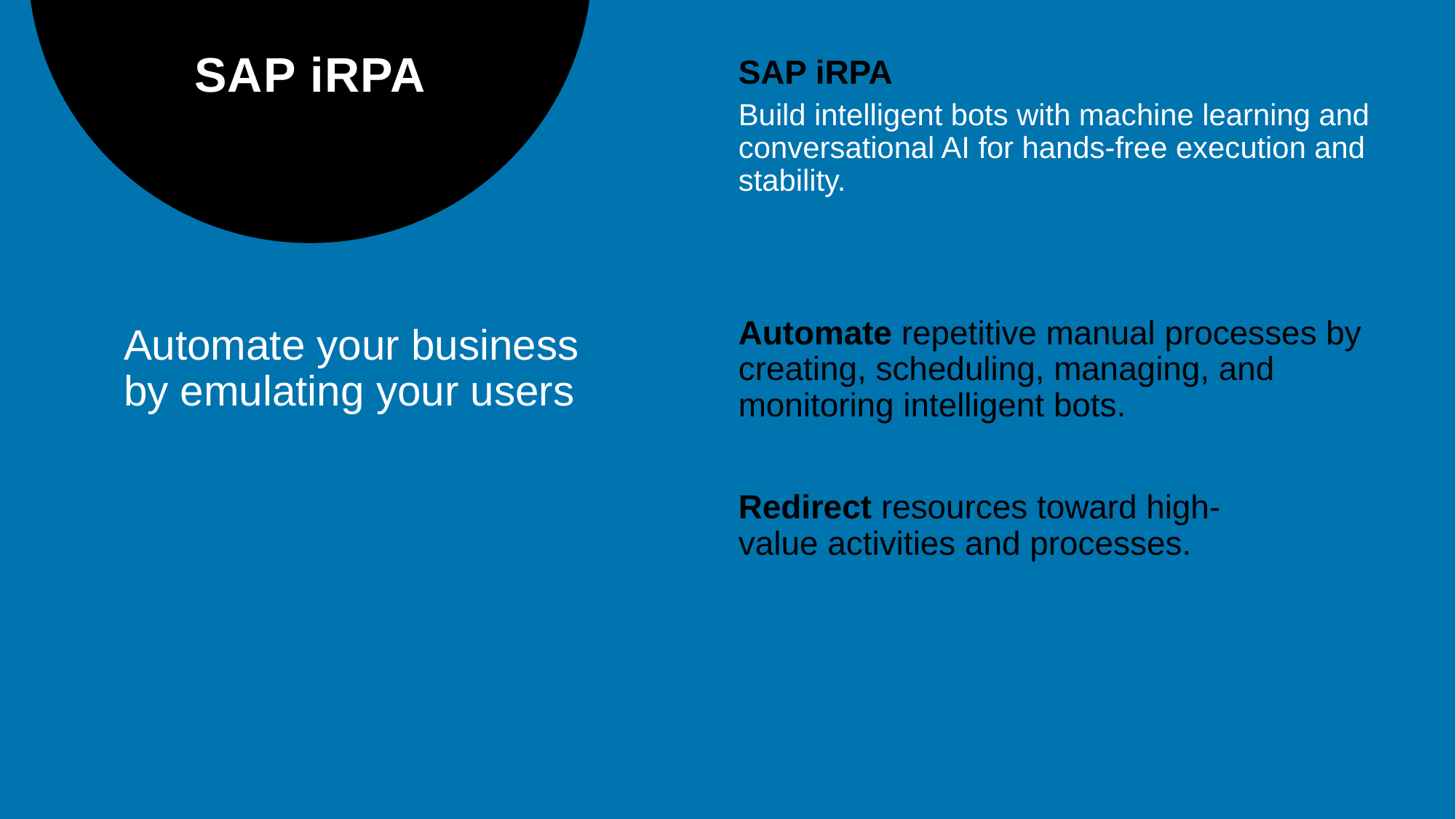

# SAP iRPA

SAP iRPA
Build intelligent bots with machine learning and conversational AI for hands-free execution and stability.
Automate repetitive manual processes by creating, scheduling, managing, and monitoring intelligent bots.

Redirect resources toward high-value activities and processes.
Automate your business by emulating your users